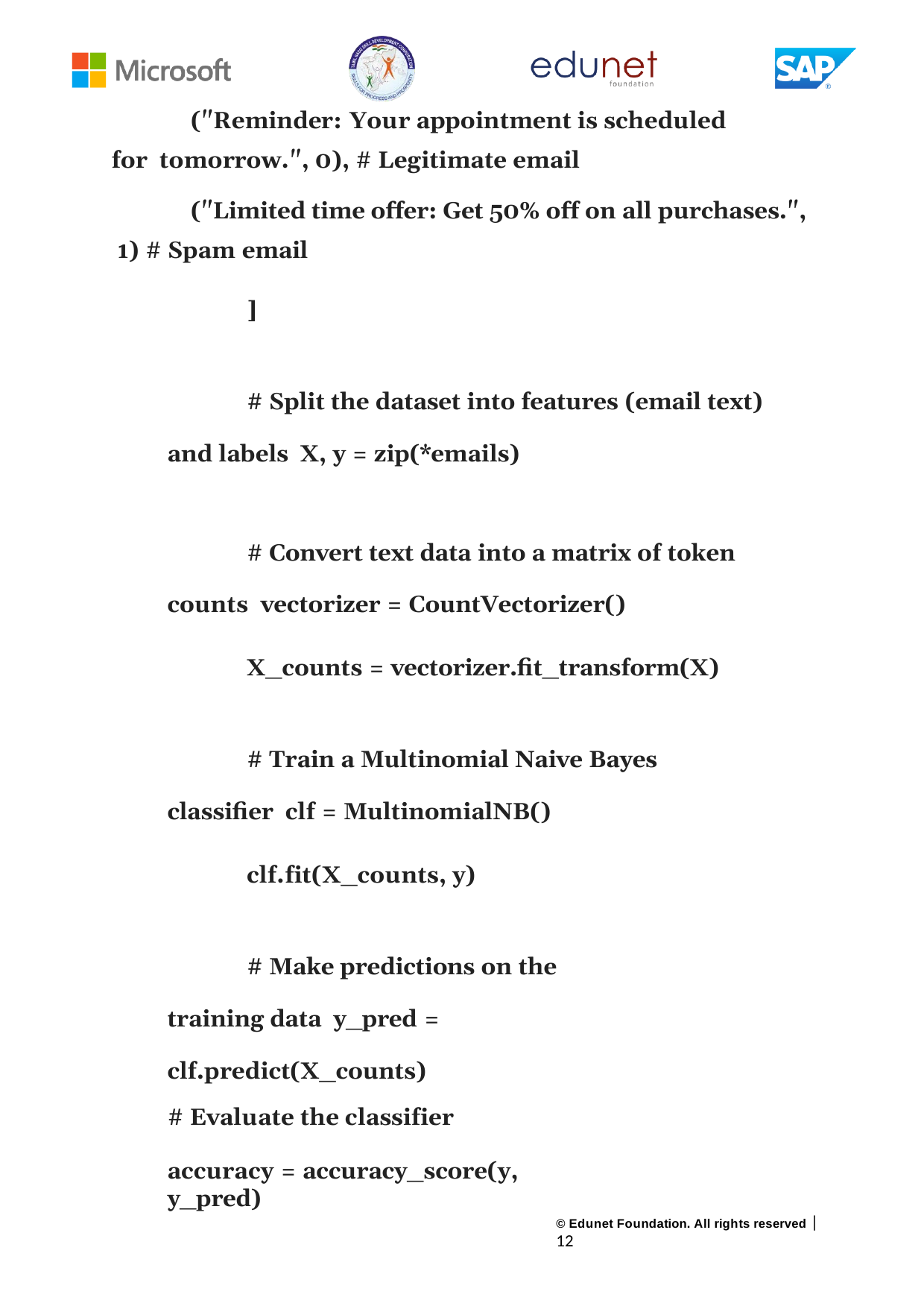

("Reminder: Your appointment is scheduled for  tomorrow.", 0), # Legitimate email
("Limited time offer: Get 50% off on all purchases.",  1) # Spam email

]

# Split the dataset into features (email text) and labels  X, y = zip(*emails)

# Convert text data into a matrix of token counts  vectorizer = CountVectorizer()

X_counts = vectorizer.fit_transform(X)

# Train a Multinomial Naive Bayes classifier  clf = MultinomialNB()

clf.fit(X_counts, y)

# Make predictions on the training data  y_pred = clf.predict(X_counts)
# Evaluate the classifier

accuracy = accuracy_score(y, y_pred)
© Edunet Foundation. All rights reserved |12